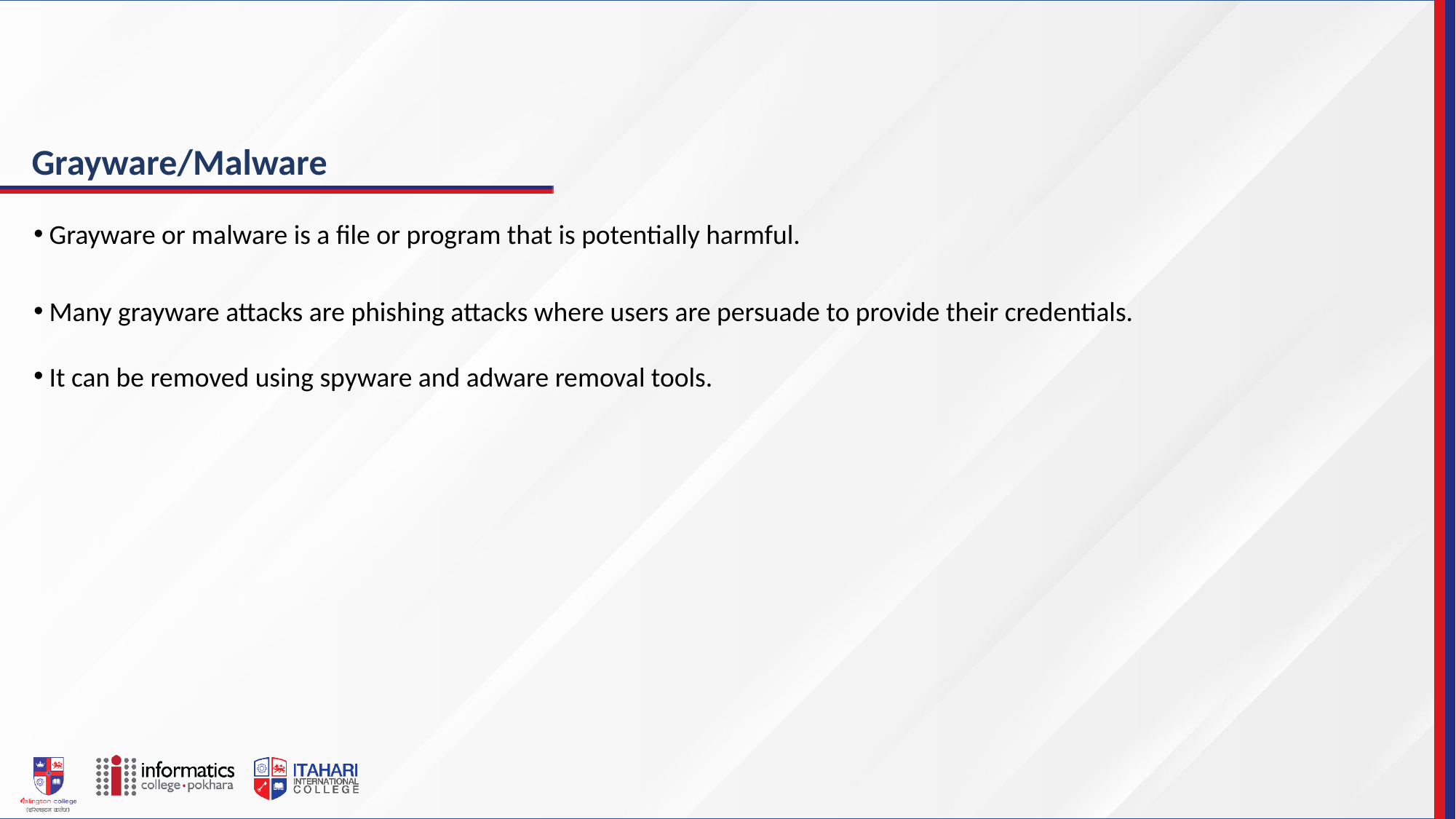

# Grayware/Malware
Grayware or malware is a file or program that is potentially harmful.
Many grayware attacks are phishing attacks where users are persuade to provide their credentials.
It can be removed using spyware and adware removal tools.